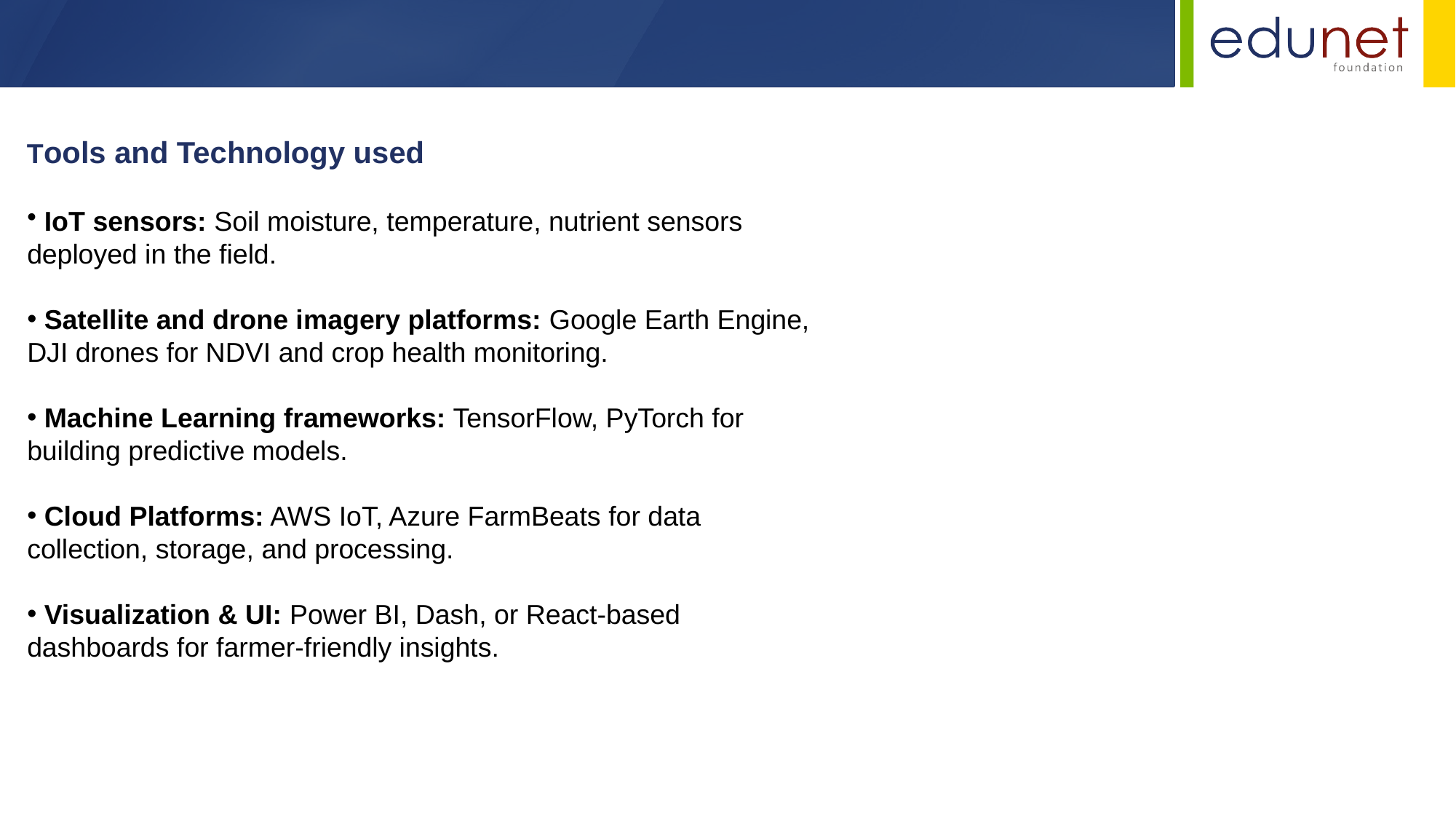

Tools and Technology used
 IoT sensors: Soil moisture, temperature, nutrient sensors deployed in the field.

 Satellite and drone imagery platforms: Google Earth Engine, DJI drones for NDVI and crop health monitoring.

 Machine Learning frameworks: TensorFlow, PyTorch for building predictive models.

 Cloud Platforms: AWS IoT, Azure FarmBeats for data collection, storage, and processing.

 Visualization & UI: Power BI, Dash, or React-based dashboards for farmer-friendly insights.